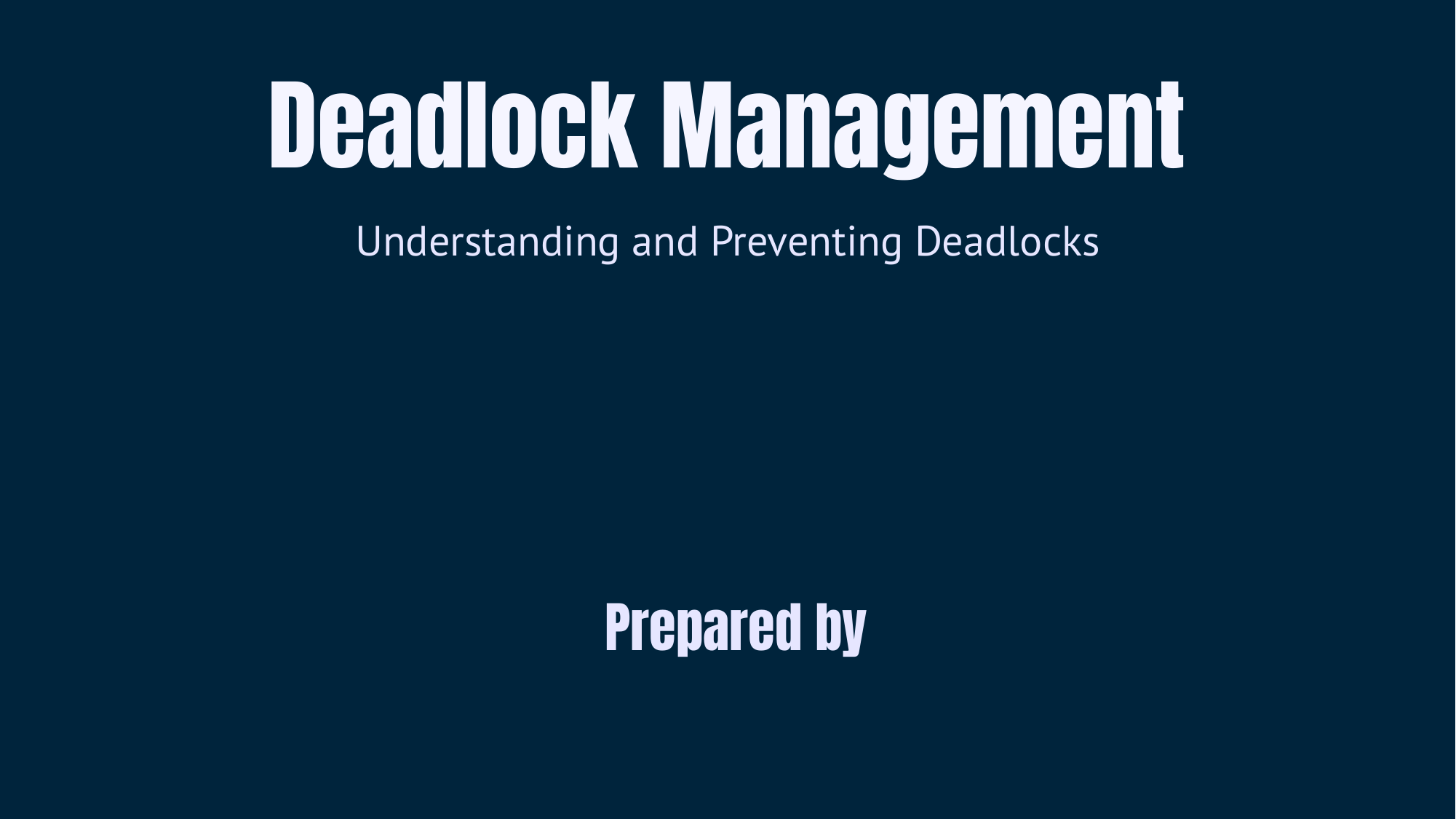

Deadlock Management
Understanding and Preventing Deadlocks
Prepared by